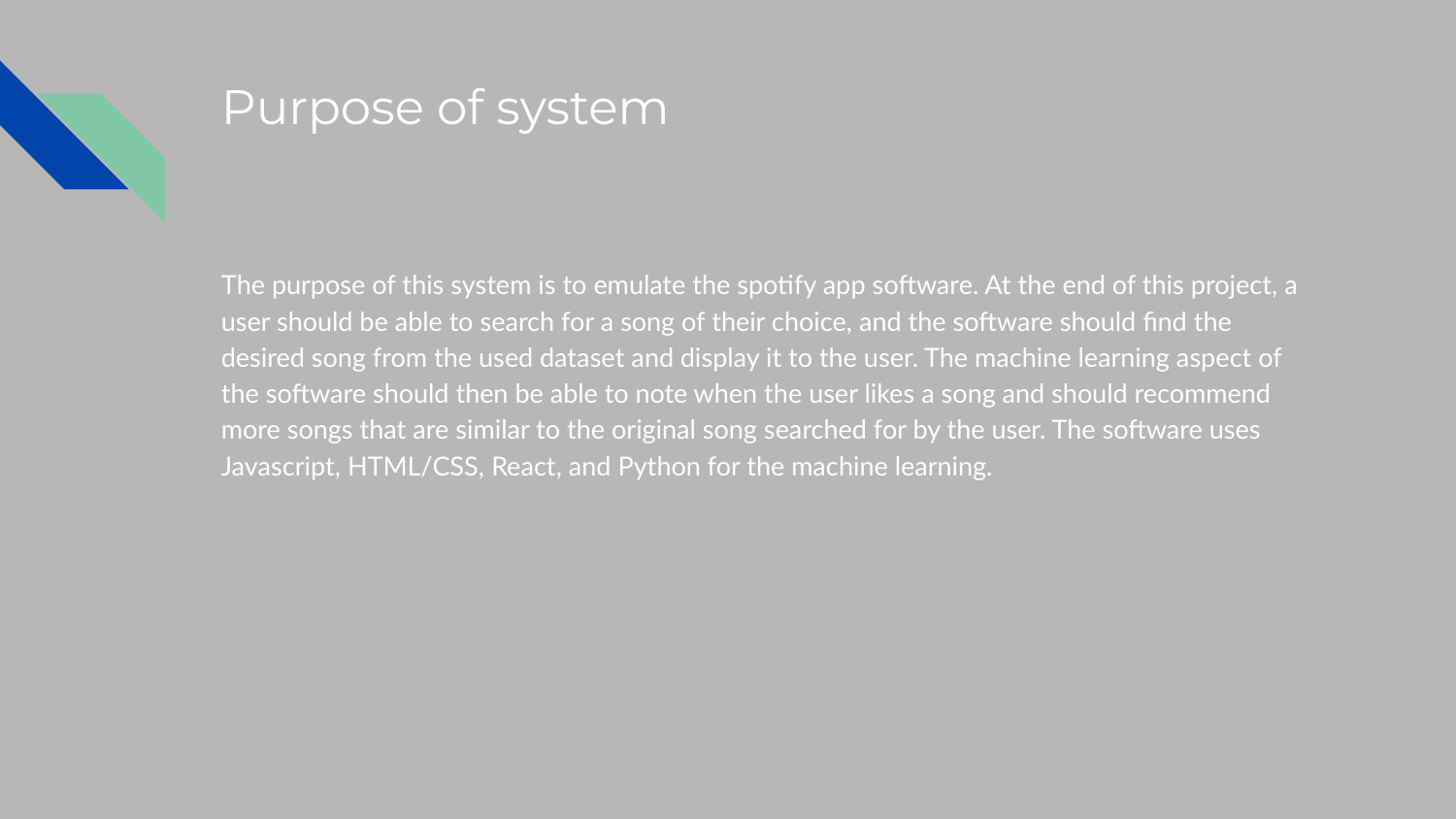

# Purpose of system
The purpose of this system is to emulate the spotify app software. At the end of this project, a user should be able to search for a song of their choice, and the software should find the desired song from the used dataset and display it to the user. The machine learning aspect of the software should then be able to note when the user likes a song and should recommend more songs that are similar to the original song searched for by the user. The software uses Javascript, HTML/CSS, React, and Python for the machine learning.